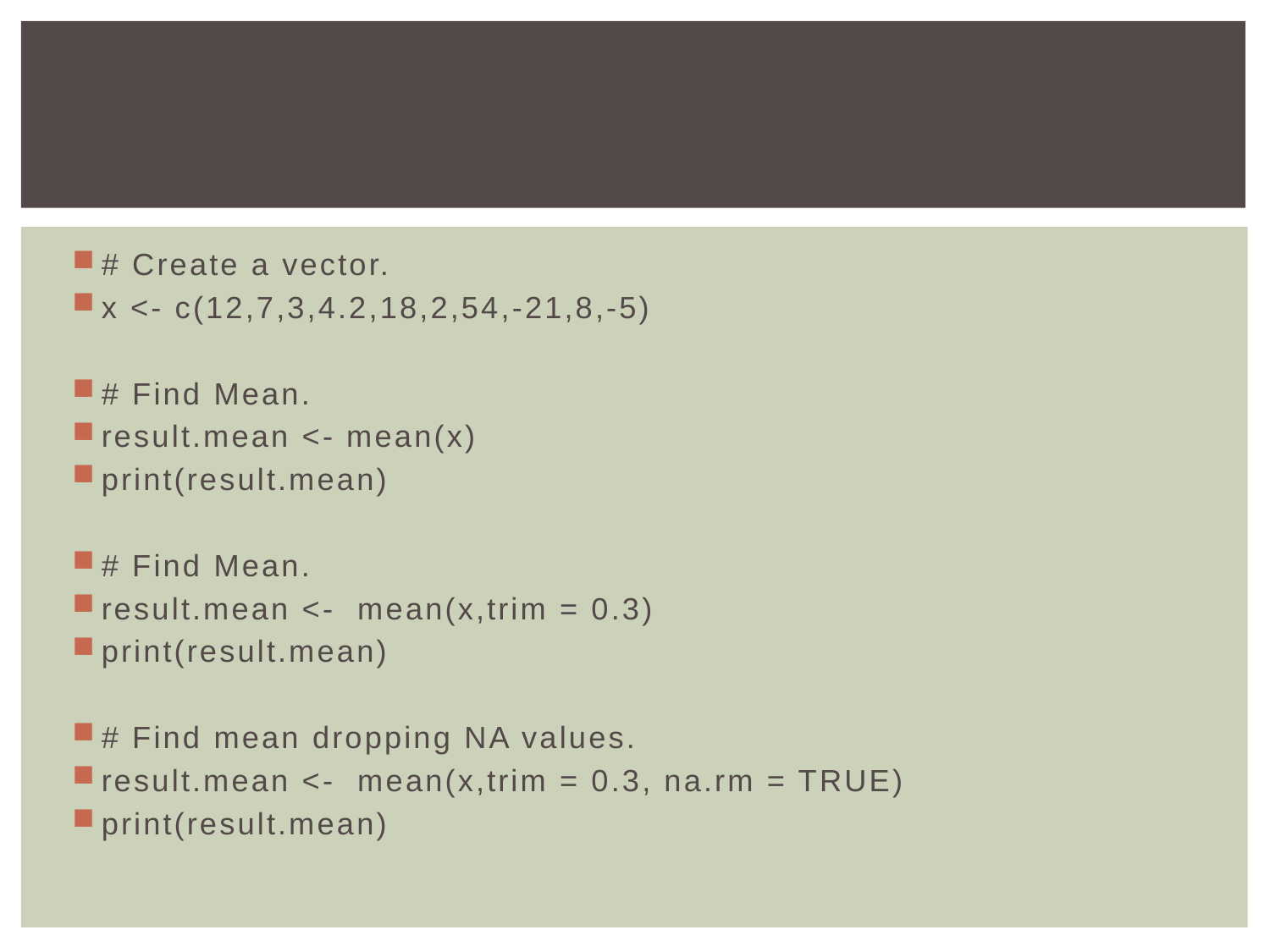

#
# Create a vector.
x <- c(12,7,3,4.2,18,2,54,-21,8,-5)

# Find Mean.
result.mean <- mean(x)
print(result.mean)

# Find Mean.
result.mean <-  mean(x,trim = 0.3)
print(result.mean)

# Find mean dropping NA values.
result.mean <-  mean(x,trim = 0.3, na.rm = TRUE)
print(result.mean)